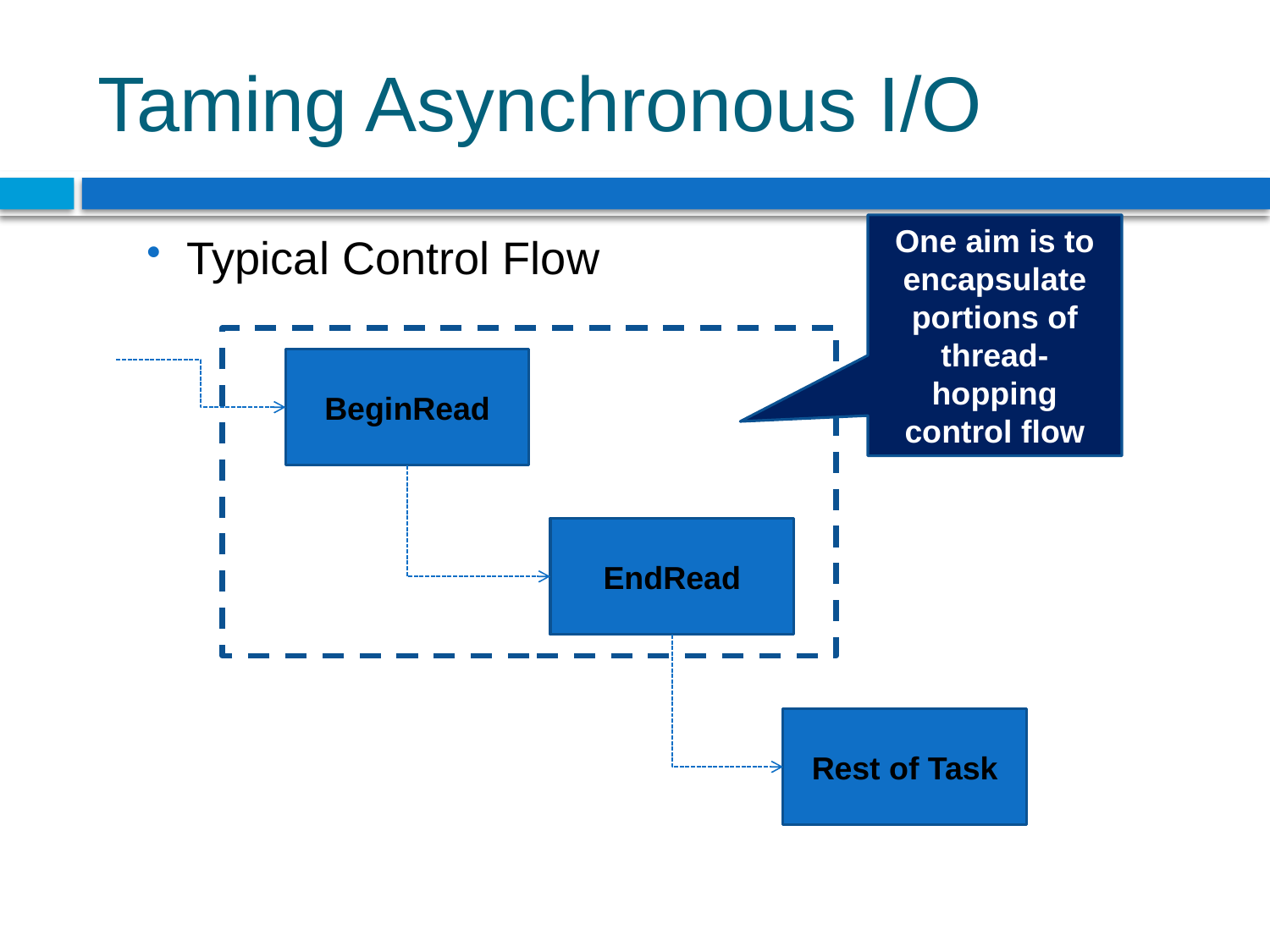

# Taming Asynchronous I/O
Typical Control Flow
One aim is to encapsulate portions of thread-hopping control flow

BeginRead
EndRead
Rest of Task